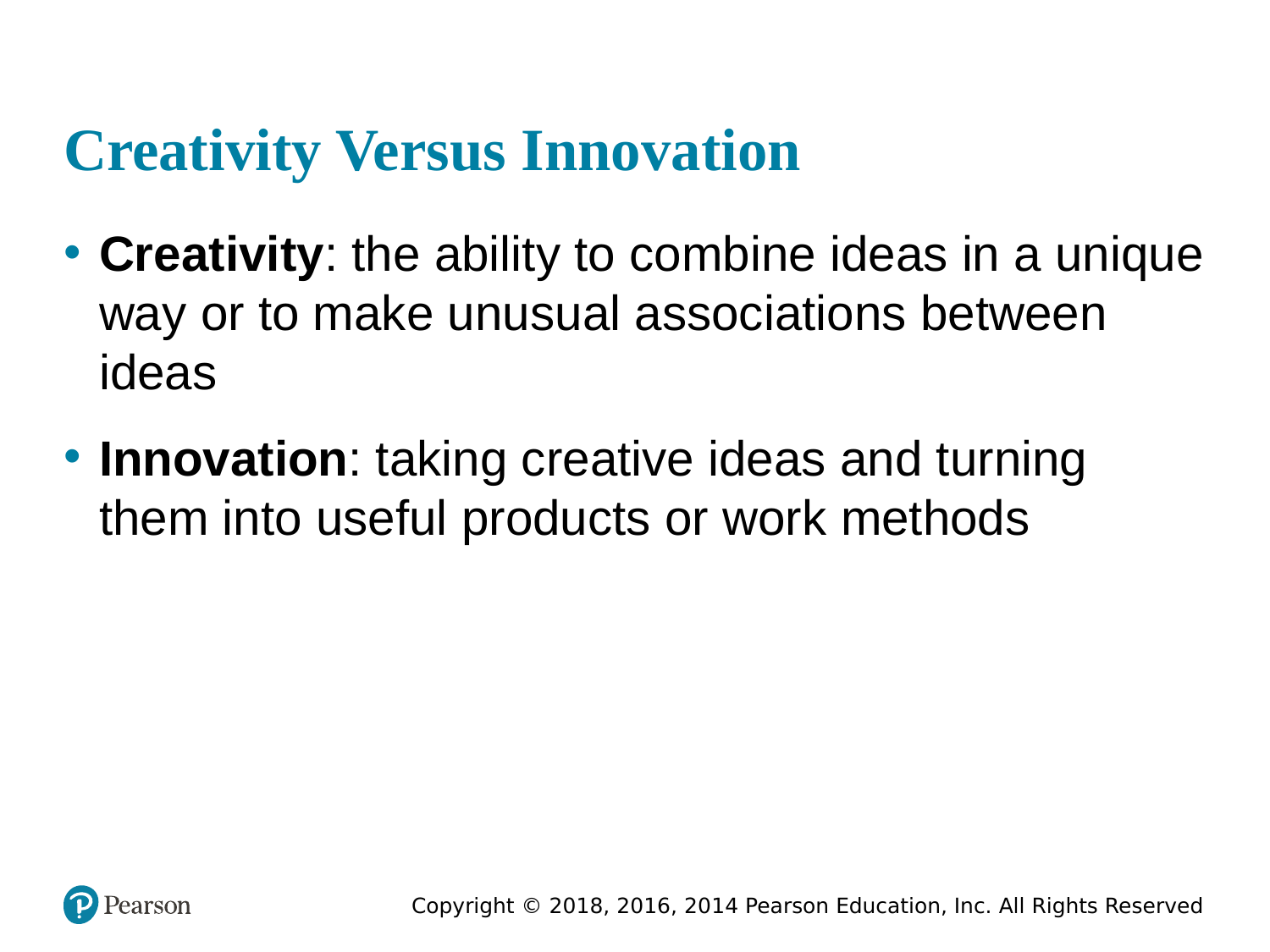

# Creativity Versus Innovation
Creativity: the ability to combine ideas in a unique way or to make unusual associations between ideas
Innovation: taking creative ideas and turning them into useful products or work methods